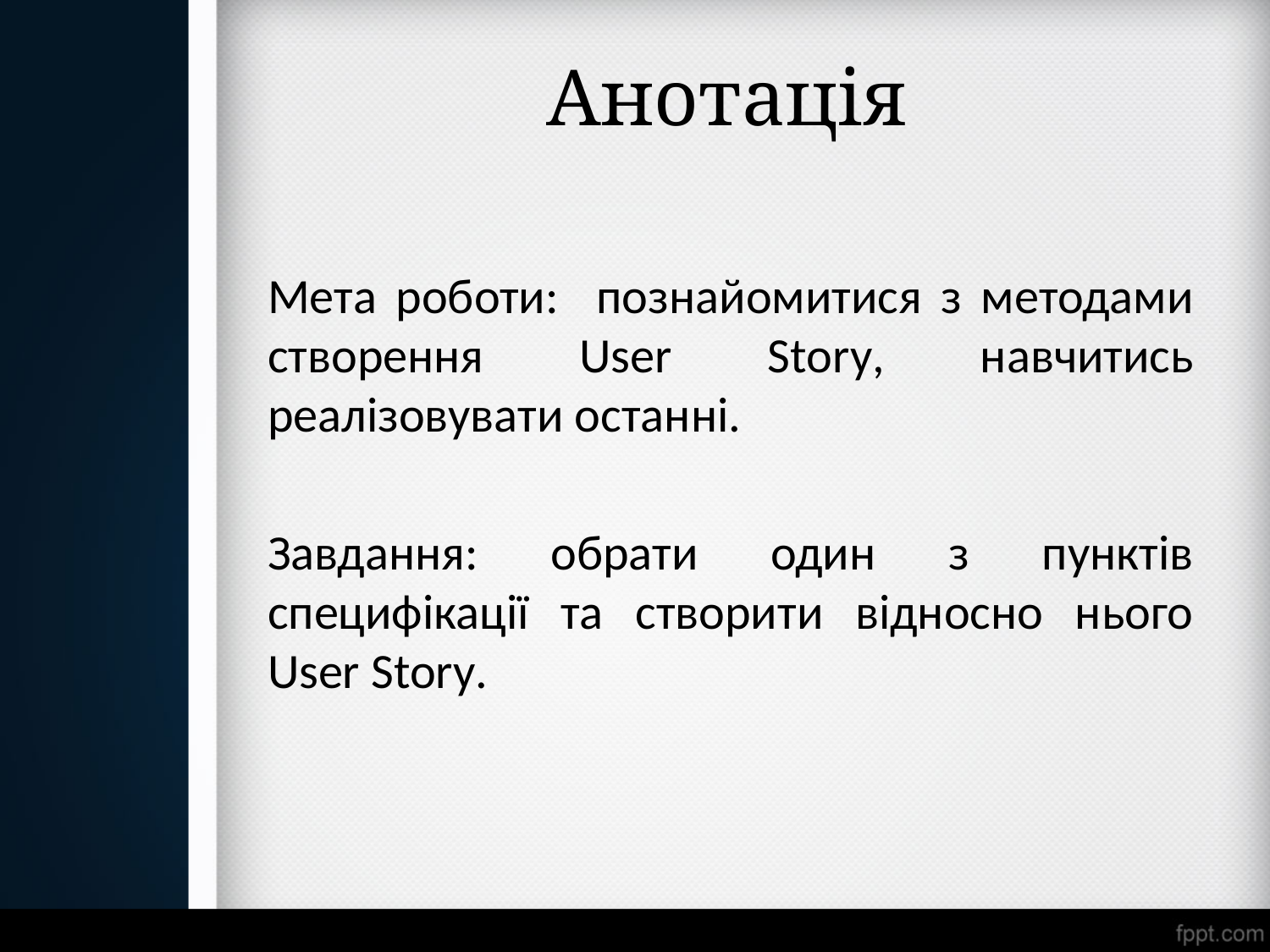

# Анотація
Мета роботи:  познайомитися з методами створення User Story, навчитись реалізовувати останні.

Завдання: обрати один з пунктів специфікації та створити відносно нього User Story.